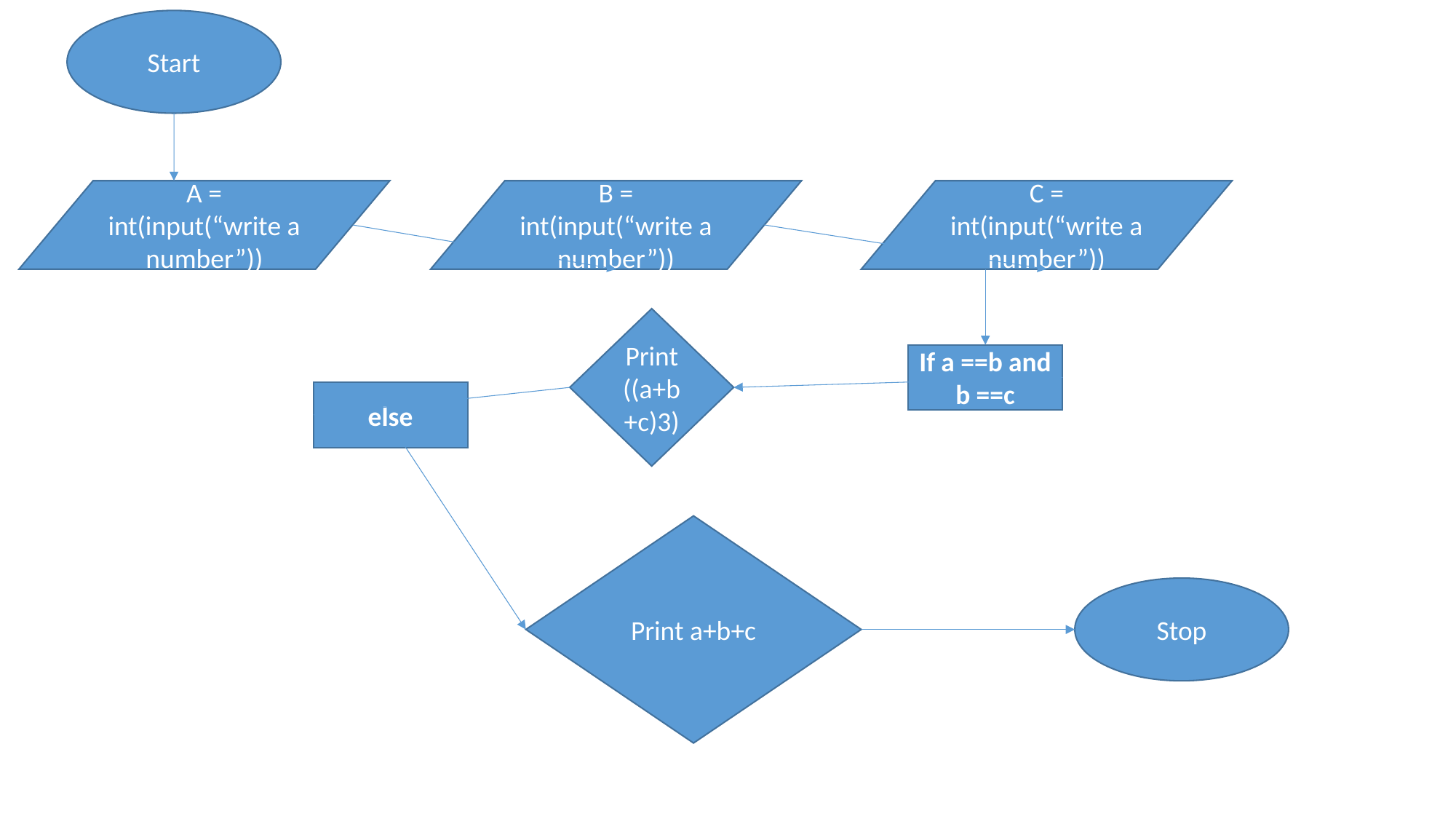

Start
A = int(input(“write a number”))
B = int(input(“write a number”))
C = int(input(“write a number”))
Print ((a+b+c)3)
If a ==b and b ==c
else
Print a+b+c
Stop